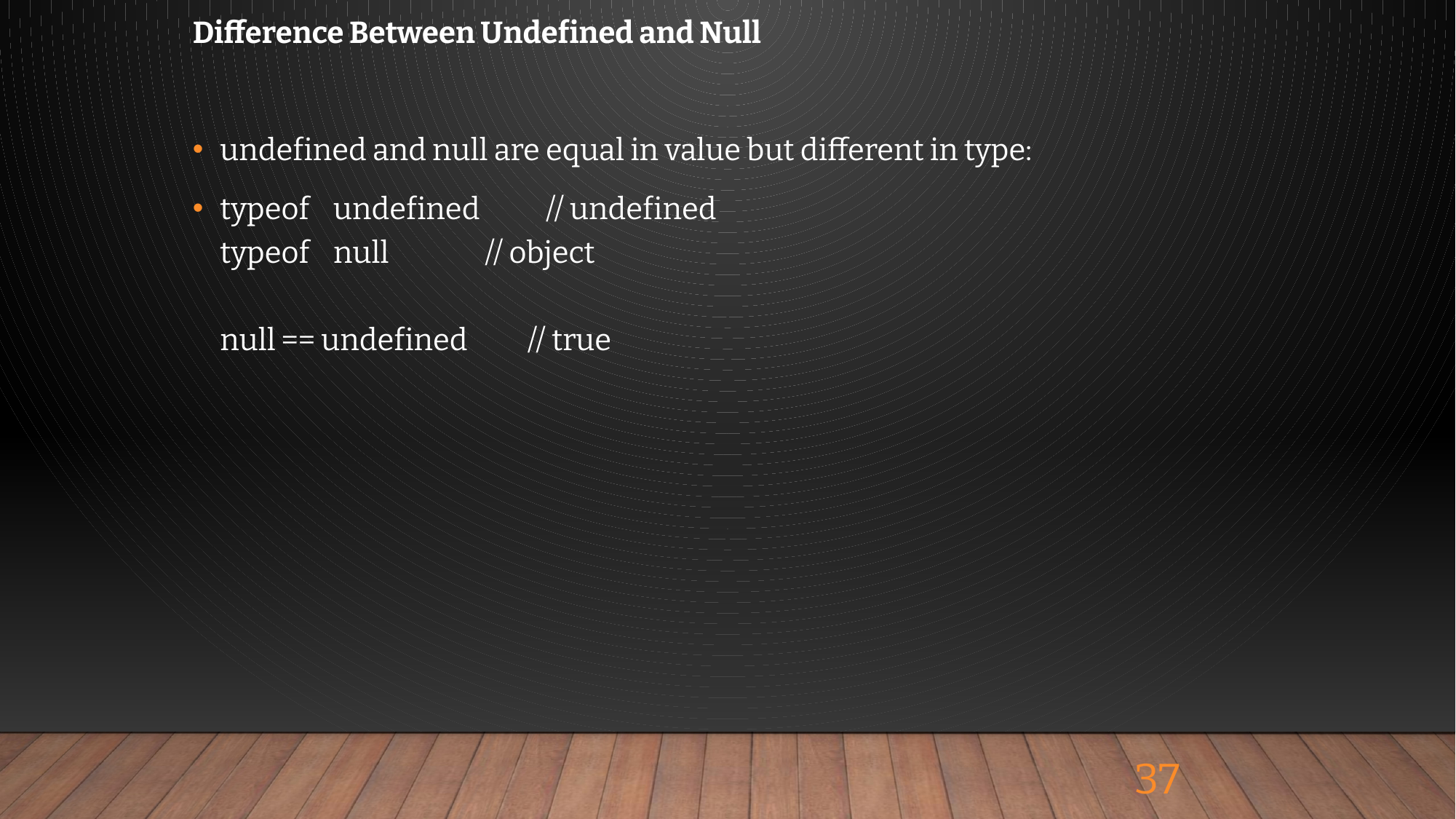

Difference Between Undefined and Null

undefined and null are equal in value but different in type:
typeof    undefined           // undefined
typeof    null                // object
null == undefined          // true
37